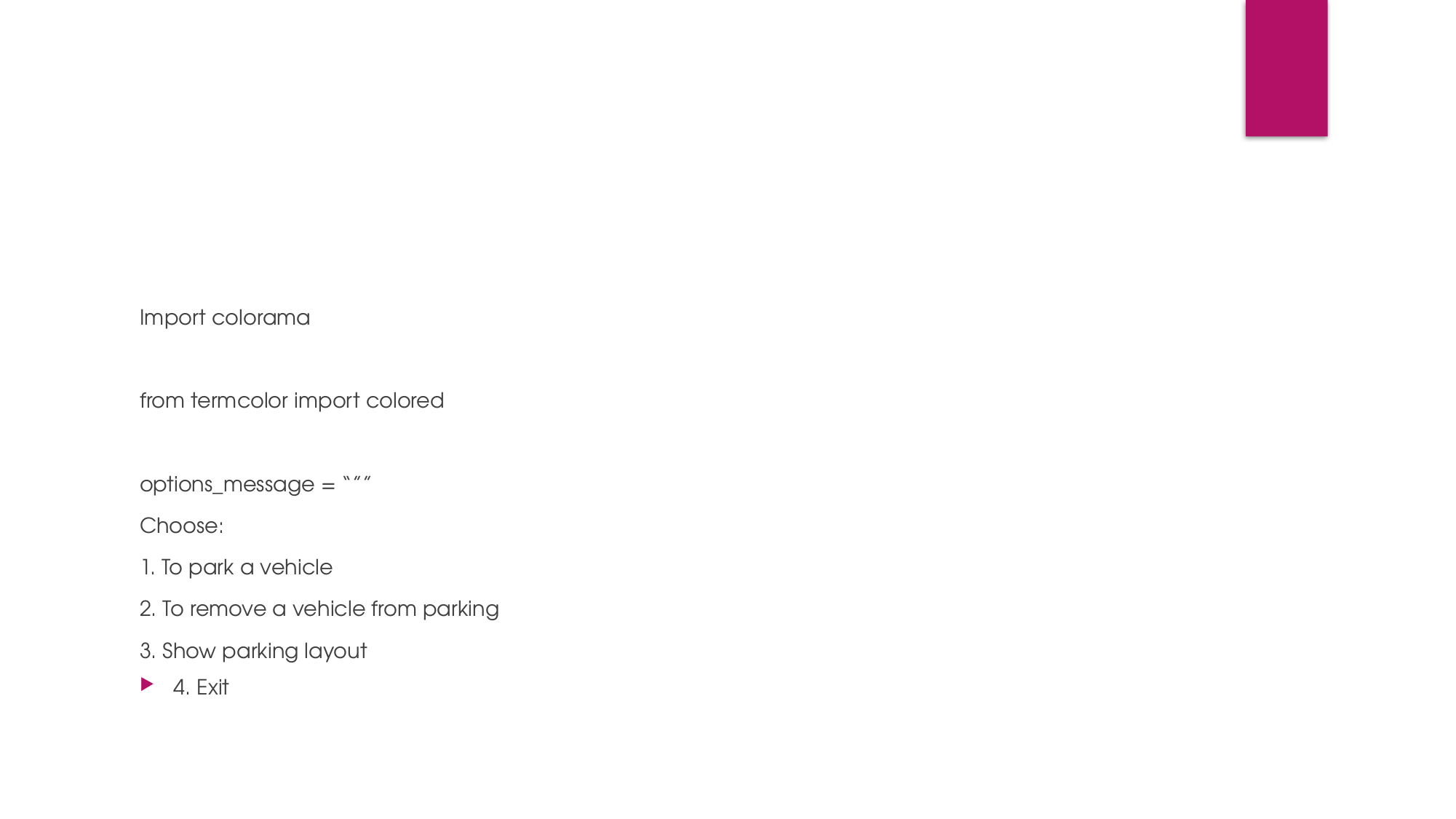

Import colorama

from termcolor import colored

options_message = “””
Choose:
1. To park a vehicle
2. To remove a vehicle from parking
3. Show parking layout
4. Exit